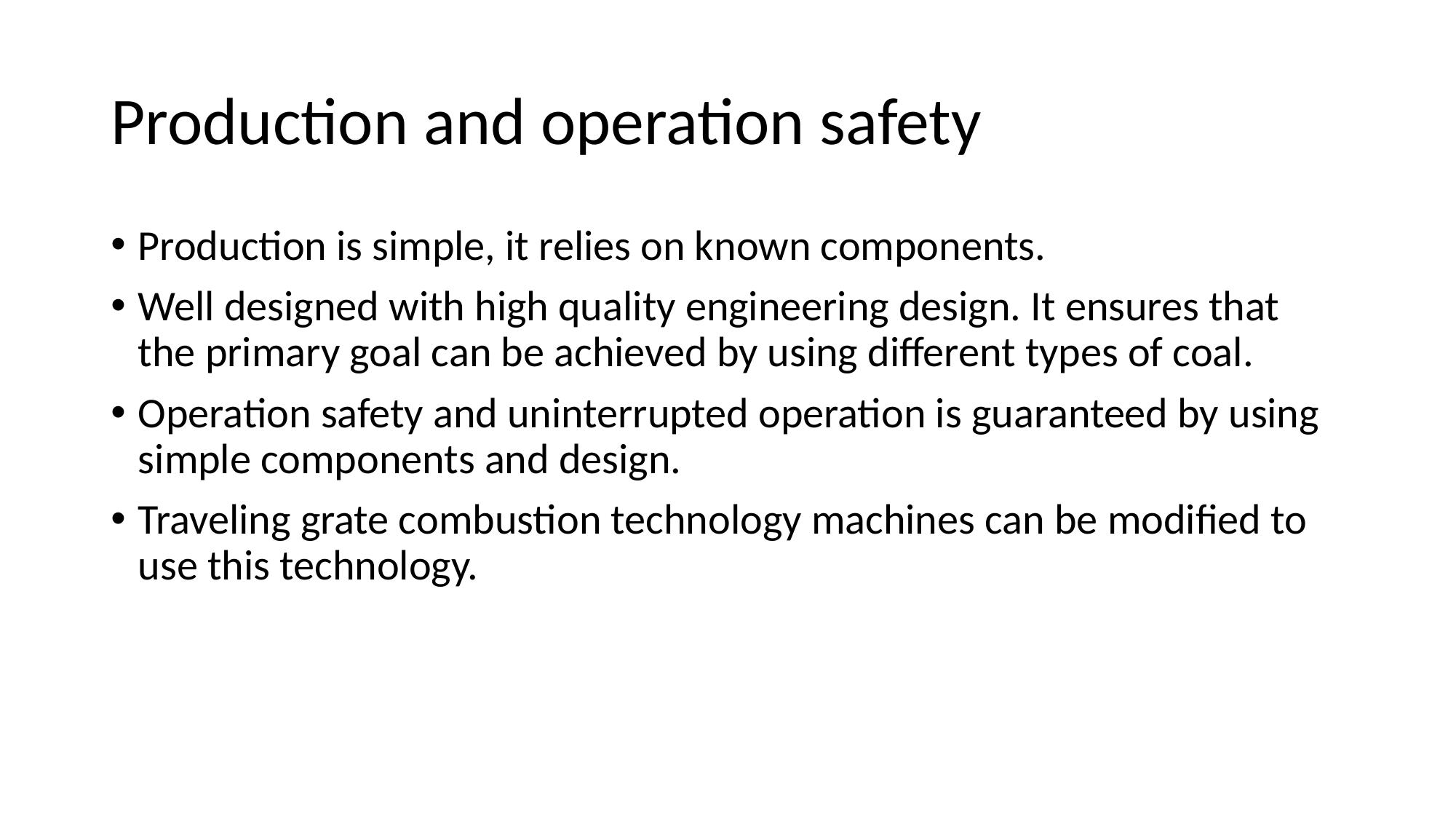

# Production and operation safety
Production is simple, it relies on known components.
Well designed with high quality engineering design. It ensures that the primary goal can be achieved by using different types of coal.
Operation safety and uninterrupted operation is guaranteed by using simple components and design.
Traveling grate combustion technology machines can be modified to use this technology.